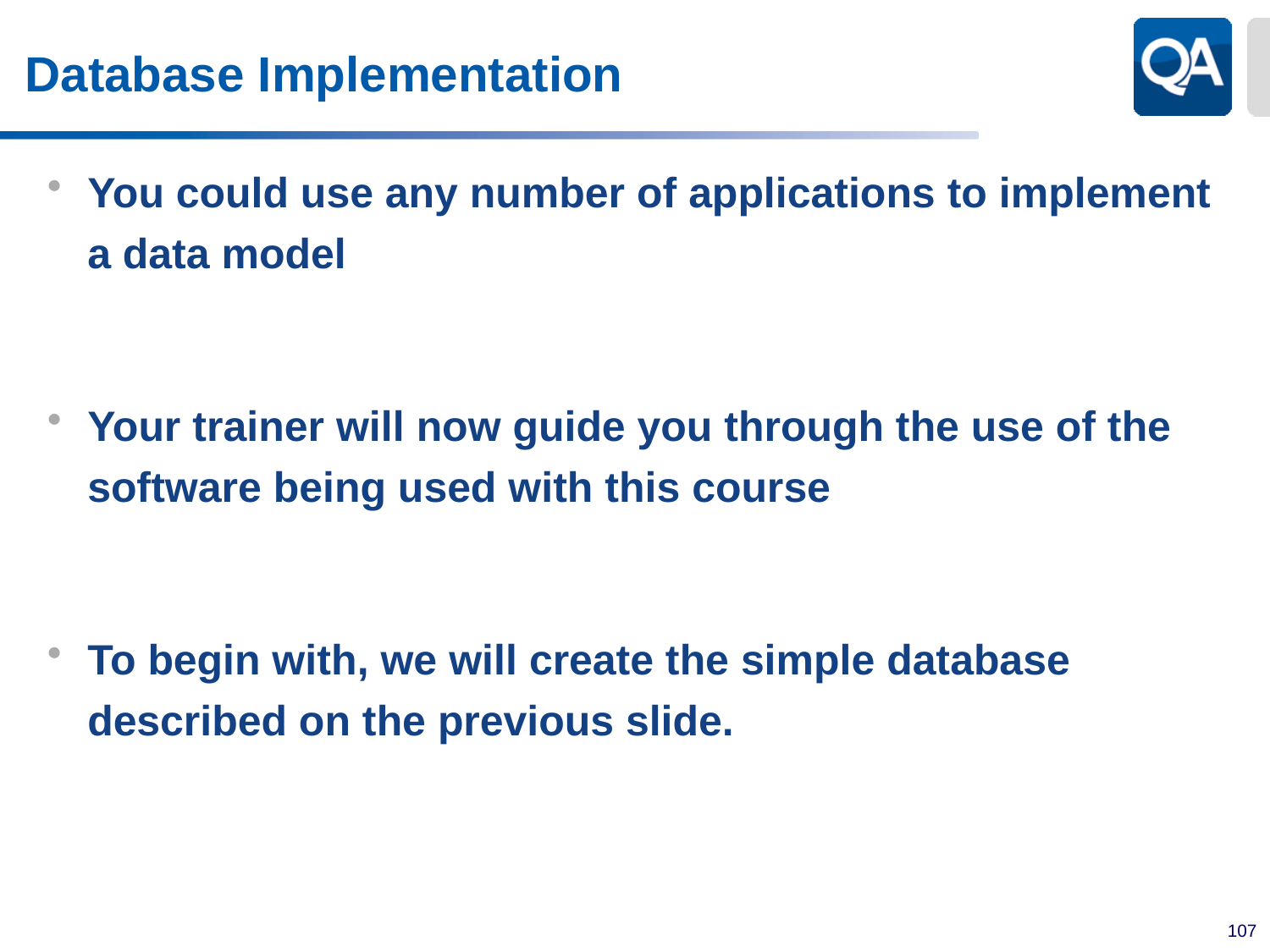

# Database Implementation
You could use any number of applications to implement a data model

Your trainer will now guide you through the use of the software being used with this course

To begin with, we will create the simple database described on the previous slide.